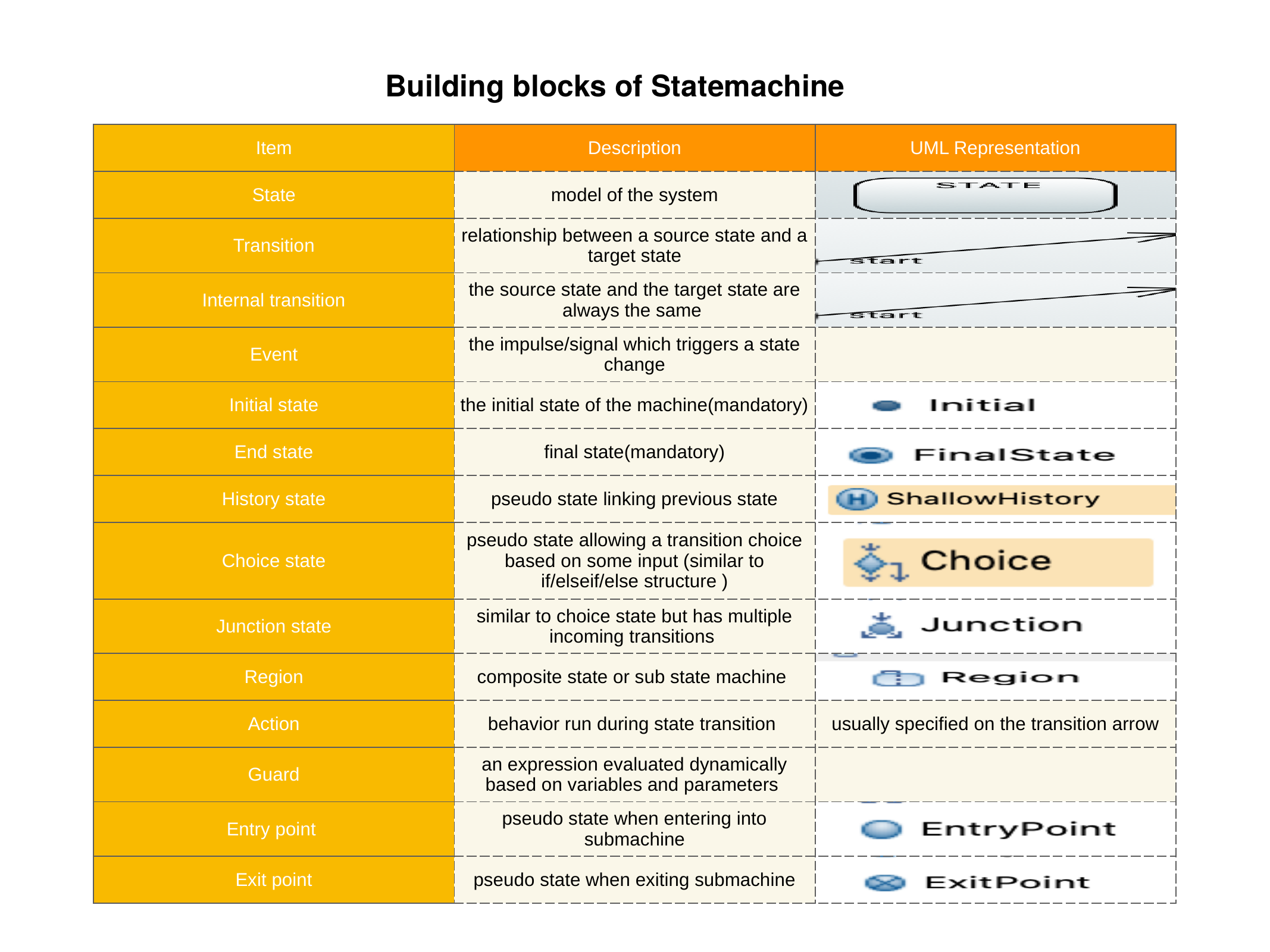

Building blocks of Statemachine
| Item | Description | UML Representation |
| --- | --- | --- |
| State | model of the system |  |
| Transition | relationship between a source state and a target state |  |
| Internal transition | the source state and the target state are always the same |  |
| Event | the impulse/signal which triggers a state change |  |
| Initial state | the initial state of the machine(mandatory) |  |
| End state | final state(mandatory) |  |
| History state | pseudo state linking previous state |  |
| Choice state | pseudo state allowing a transition choice based on some input (similar to if/elseif/else structure ) |  |
| Junction state | similar to choice state but has multiple incoming transitions |  |
| Region | composite state or sub state machine |  |
| Action | behavior run during state transition | usually specified on the transition arrow |
| Guard | an expression evaluated dynamically based on variables and parameters |  |
| Entry point | pseudo state when entering into submachine |  |
| Exit point | pseudo state when exiting submachine |  |
5